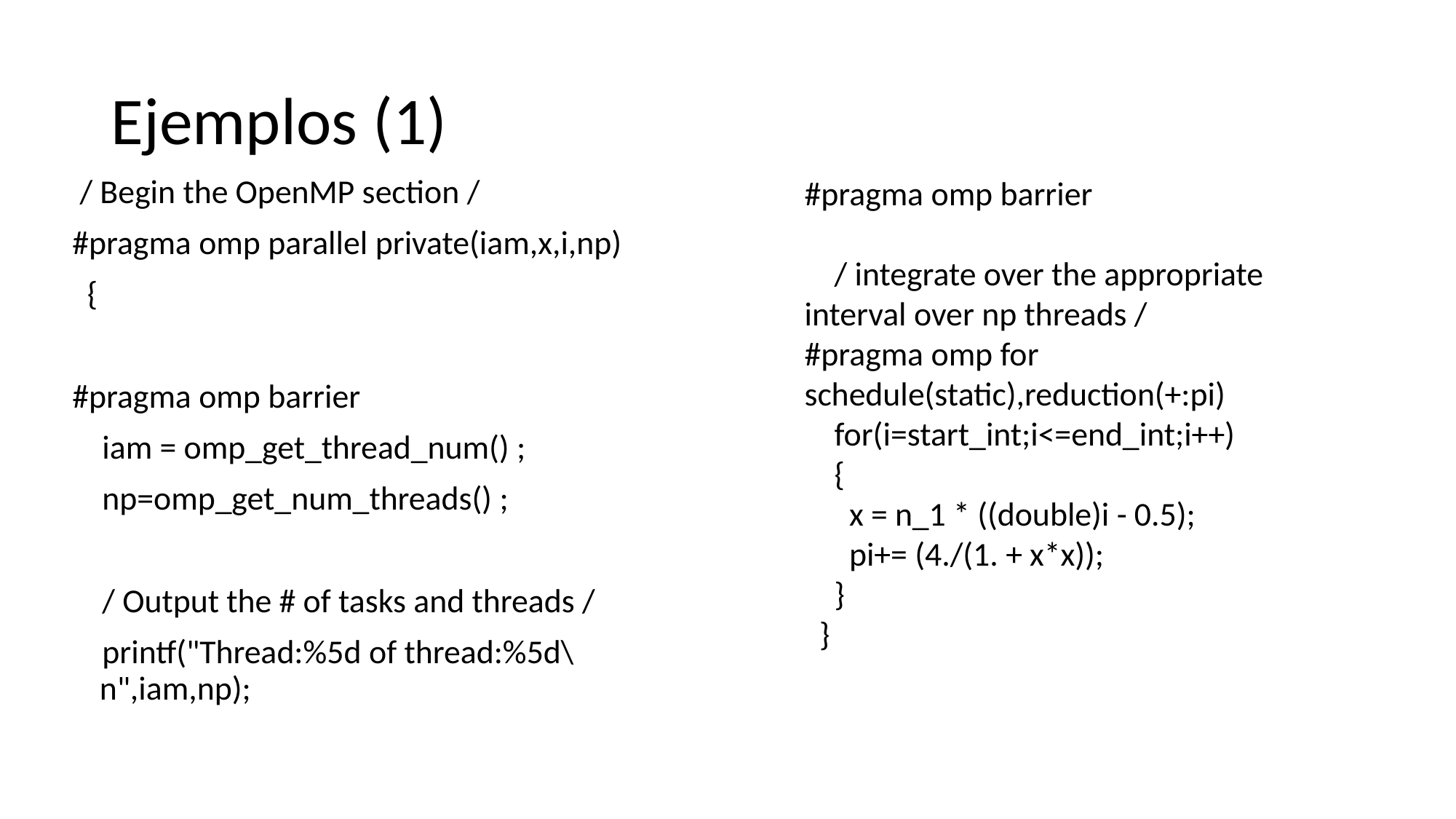

# Ejemplos (1)
#pragma omp barrier

    / integrate over the appropriate interval over np threads /
#pragma omp for schedule(static),reduction(+:pi)
    for(i=start_int;i<=end_int;i++)
    {
      x = n_1 * ((double)i - 0.5);
      pi+= (4./(1. + x*x));
    }
  }
 / Begin the OpenMP section /
#pragma omp parallel private(iam,x,i,np)
  {

#pragma omp barrier
    iam = omp_get_thread_num() ;
    np=omp_get_num_threads() ;

    / Output the # of tasks and threads /
    printf("Thread:%5d of thread:%5d\n",iam,np);